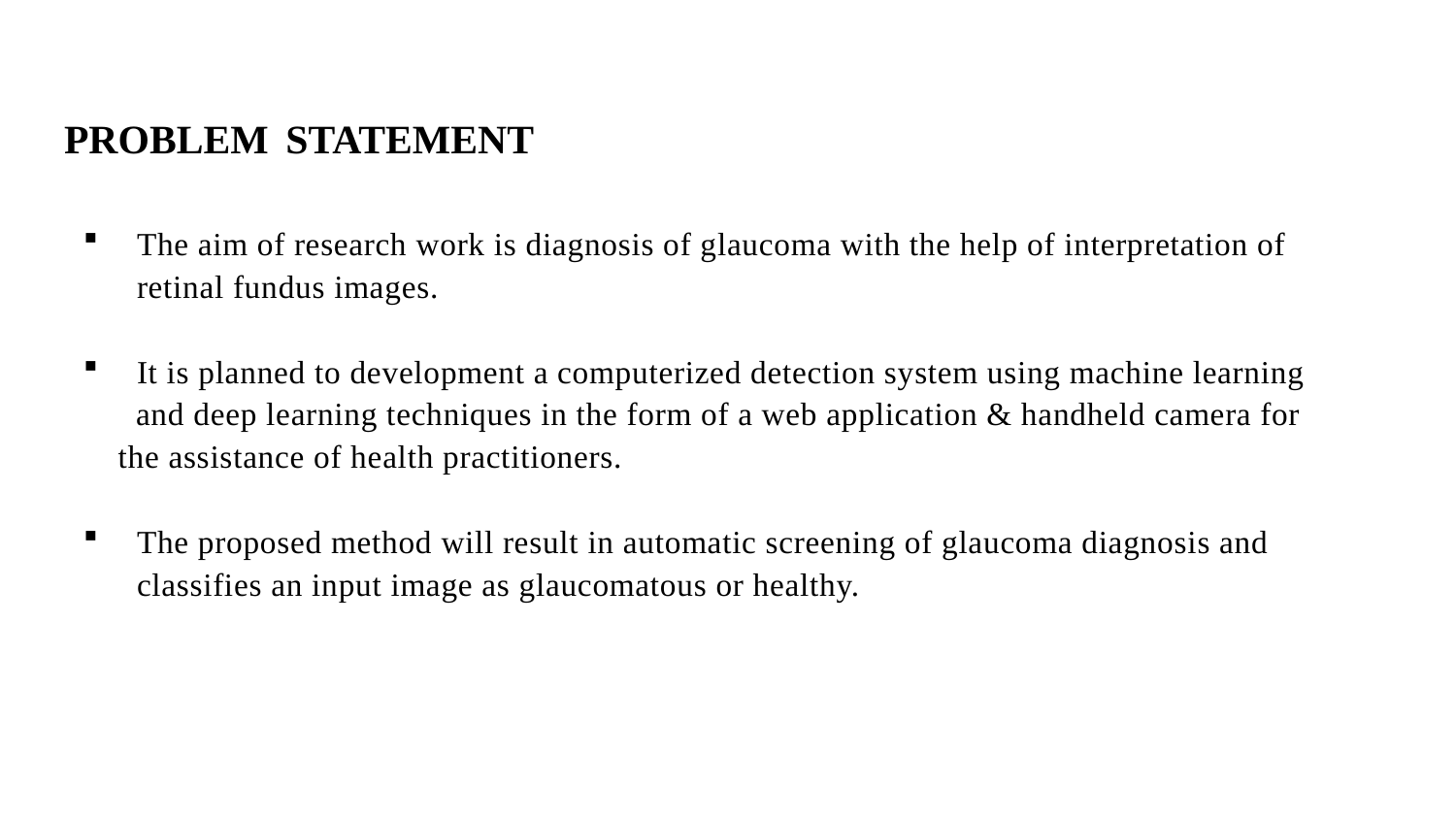

# PROBLEM STATEMENT
The aim of research work is diagnosis of glaucoma with the help of interpretation of retinal fundus images.

It is planned to development a computerized detection system using machine learning
      and deep learning techniques in the form of a web application & handheld camera for      the assistance of health practitioners.

The proposed method will result in automatic screening of glaucoma diagnosis and classifies an input image as glaucomatous or healthy.